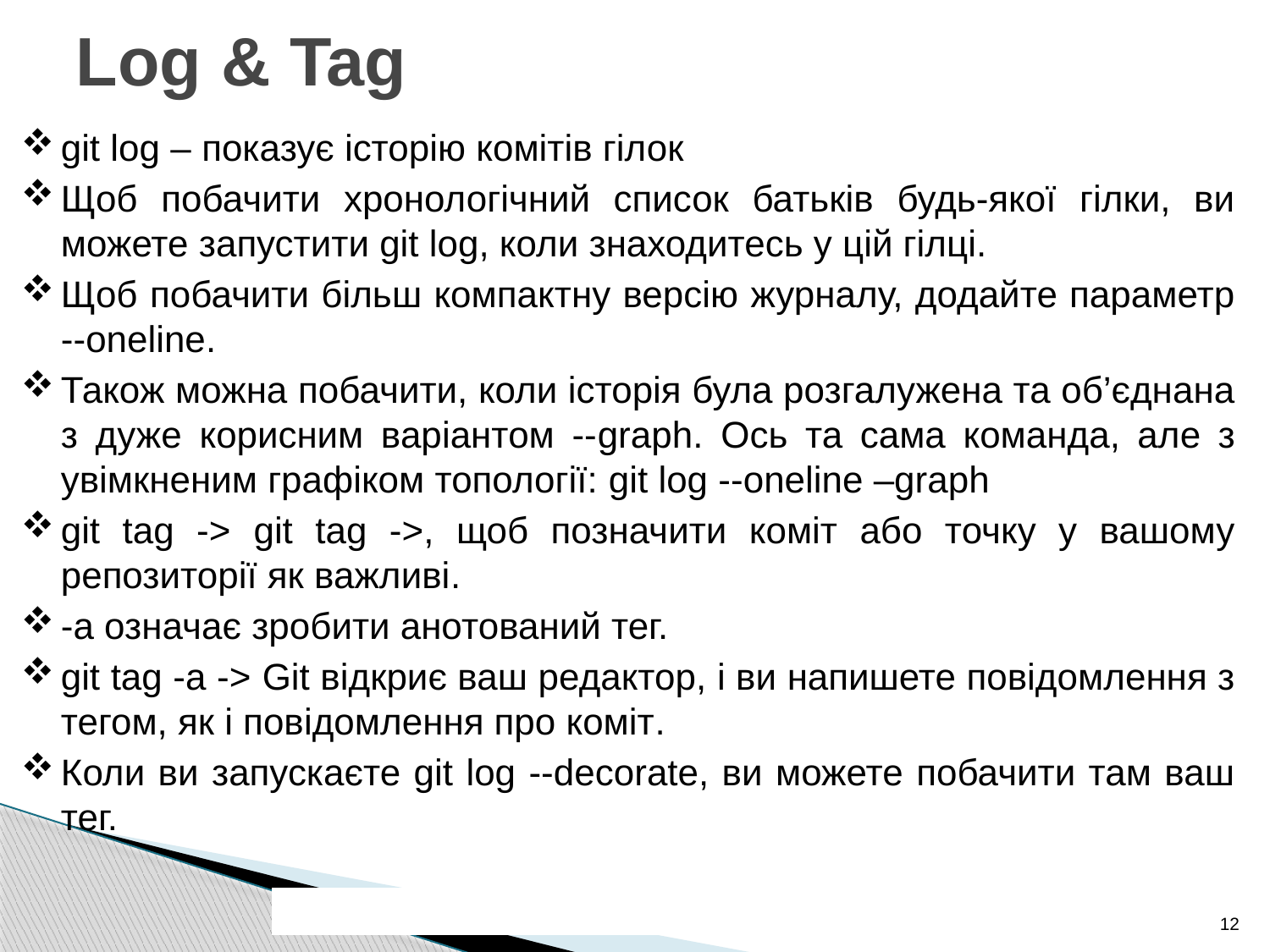

# Log & Tag
git log – показує історію комітів гілок
Щоб побачити хронологічний список батьків будь-якої гілки, ви можете запустити git log, коли знаходитесь у цій гілці.
Щоб побачити більш компактну версію журналу, додайте параметр --oneline.
Також можна побачити, коли історія була розгалужена та об’єднана з дуже корисним варіантом --graph. Ось та сама команда, але з увімкненим графіком топології: git log --oneline –graph
git tag -> git tag ->, щоб позначити коміт або точку у вашому репозиторії як важливі.
-a означає зробити анотований тег.
git tag -a -> Git відкриє ваш редактор, і ви напишете повідомлення з тегом, як і повідомлення про коміт.
Коли ви запускаєте git log --decorate, ви можете побачити там ваш тег.
12